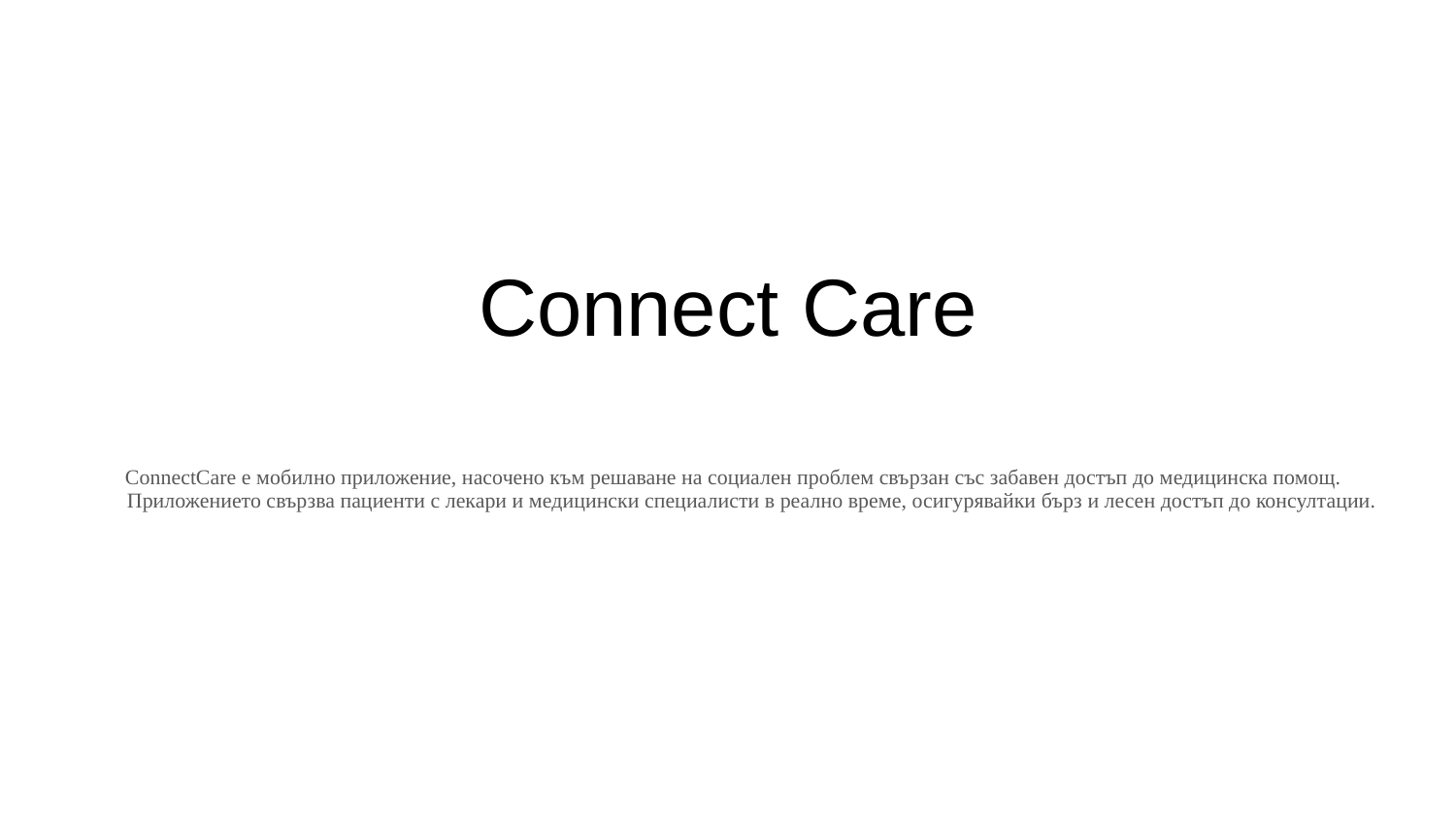

# Connect Care
ConnectCare е мобилно приложение, насочено към решаване на социален проблем свързан със забавен достъп до медицинска помощ. Приложението свързва пациенти с лекари и медицински специалисти в реално време, осигурявайки бърз и лесен достъп до консултации.